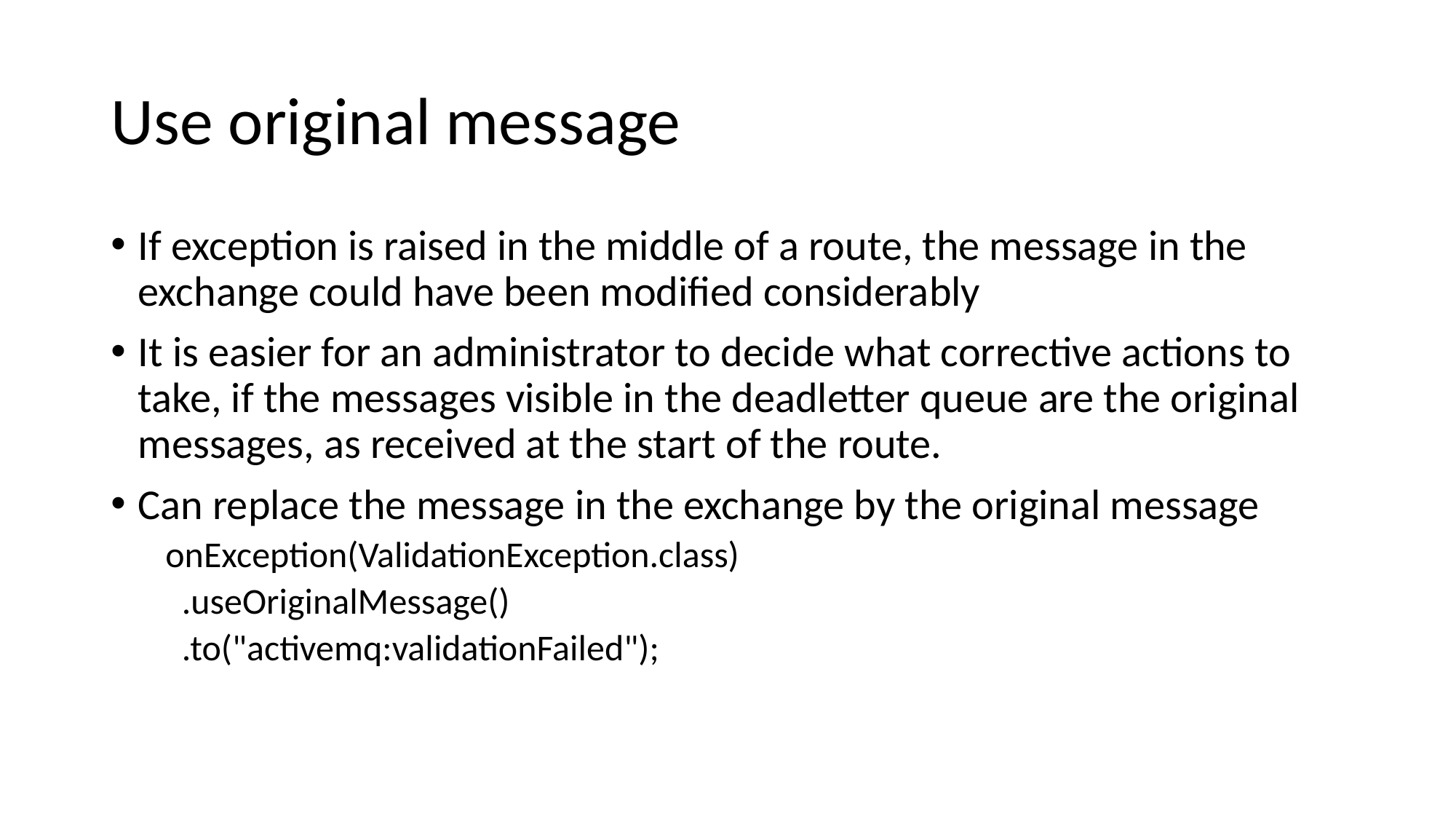

# Use original message
If exception is raised in the middle of a route, the message in the exchange could have been modified considerably
It is easier for an administrator to decide what corrective actions to take, if the messages visible in the deadletter queue are the original messages, as received at the start of the route.
Can replace the message in the exchange by the original message
onException(ValidationException.class)
  .useOriginalMessage()
  .to("activemq:validationFailed");